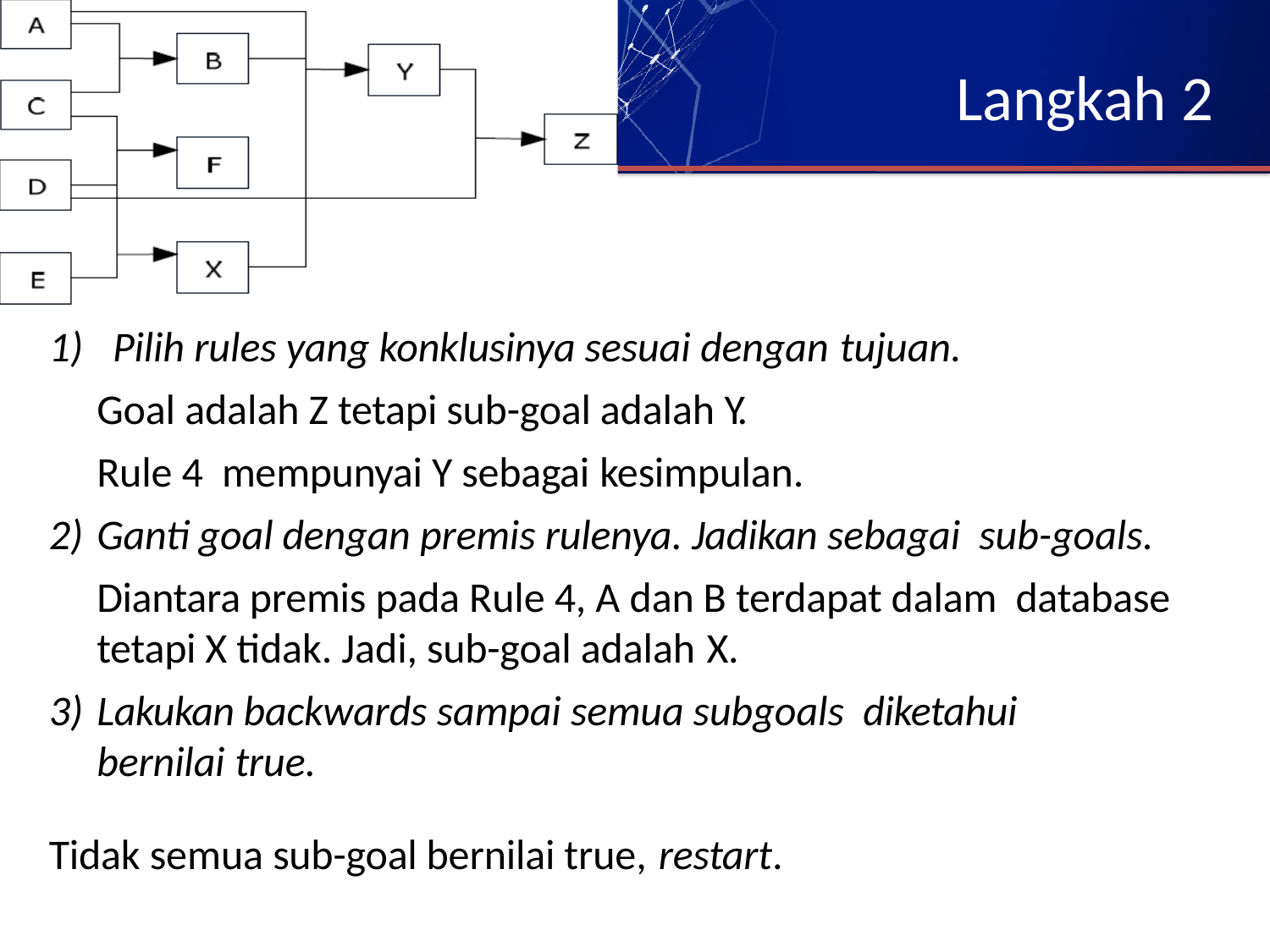

# Langkah 2

Pilih rules yang konklusinya sesuai dengan tujuan.
Goal adalah Z tetapi sub-goal adalah Y.
Rule 4  mempunyai Y sebagai kesimpulan.
Ganti goal dengan premis rulenya. Jadikan sebagai  sub-goals.
Diantara premis pada Rule 4, A dan B terdapat dalam  database tetapi X tidak. Jadi, sub-goal adalah X.
Lakukan backwards sampai semua subgoals  diketahui bernilai true.
Tidak semua sub-goal bernilai true, restart.